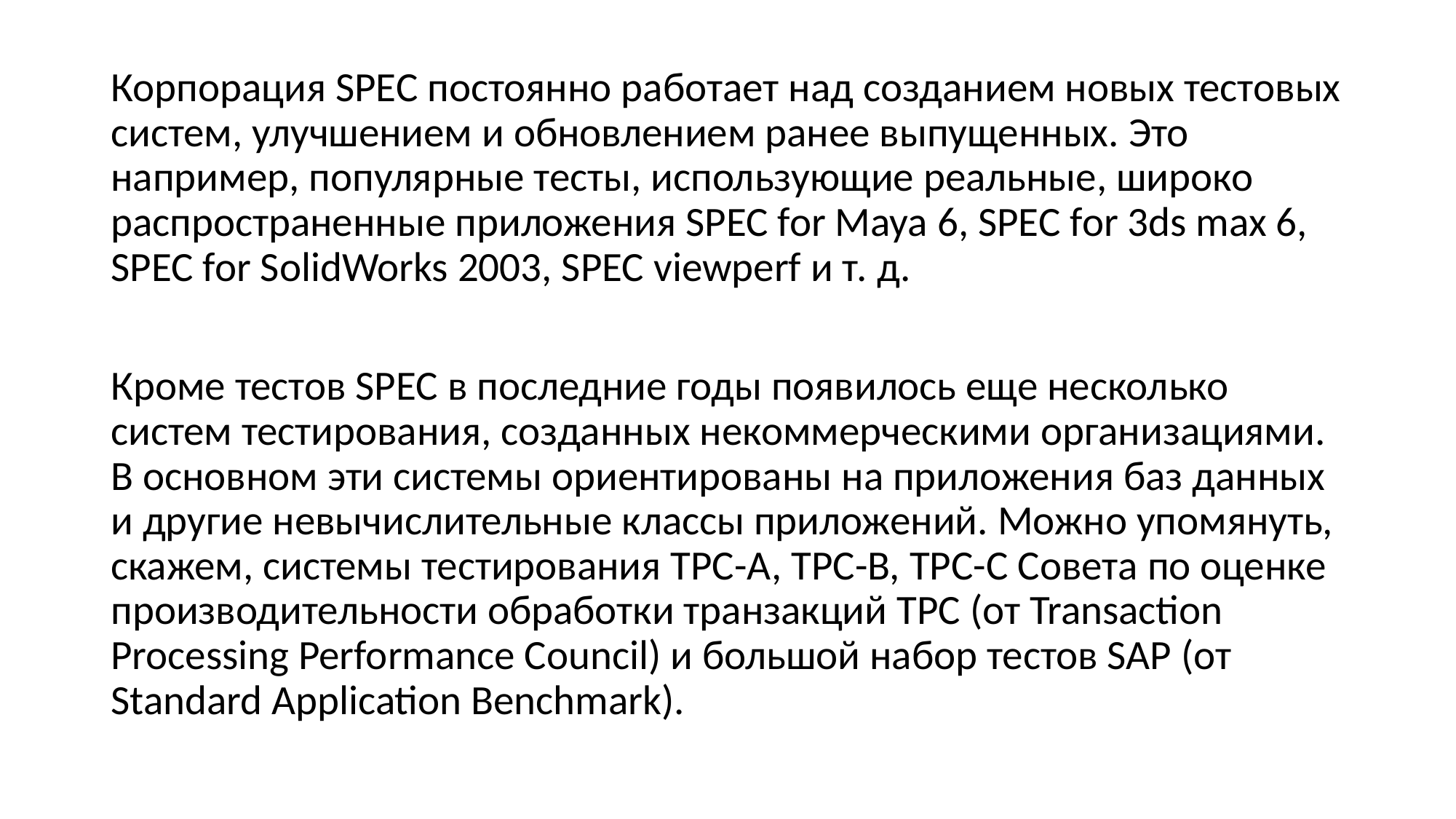

Корпорация SPEC постоянно работает над созданием новых тестовых систем, улучшением и обновлением ранее выпущенных. Это например, популярные тесты, использующие реальные, широко распространенные приложения SPEC for Maya 6, SPEC for 3ds max 6, SPEC for SolidWorks 2003, SPEC viewperf и т. д.

Кроме тестов SPEC в последние годы появилось еще несколько систем тестирования, созданных некоммерческими организациями. В основном эти системы ориентированы на приложения баз данных и другие невычислительные классы приложений. Можно упомянуть, скажем, системы тестирования TPC-A, TPC-B, TPC-C Совета по оценке производительности обработки транзакций TPC (от Transaction Processing Performance Council) и большой набор тестов SAP (от Standard Application Benchmark).